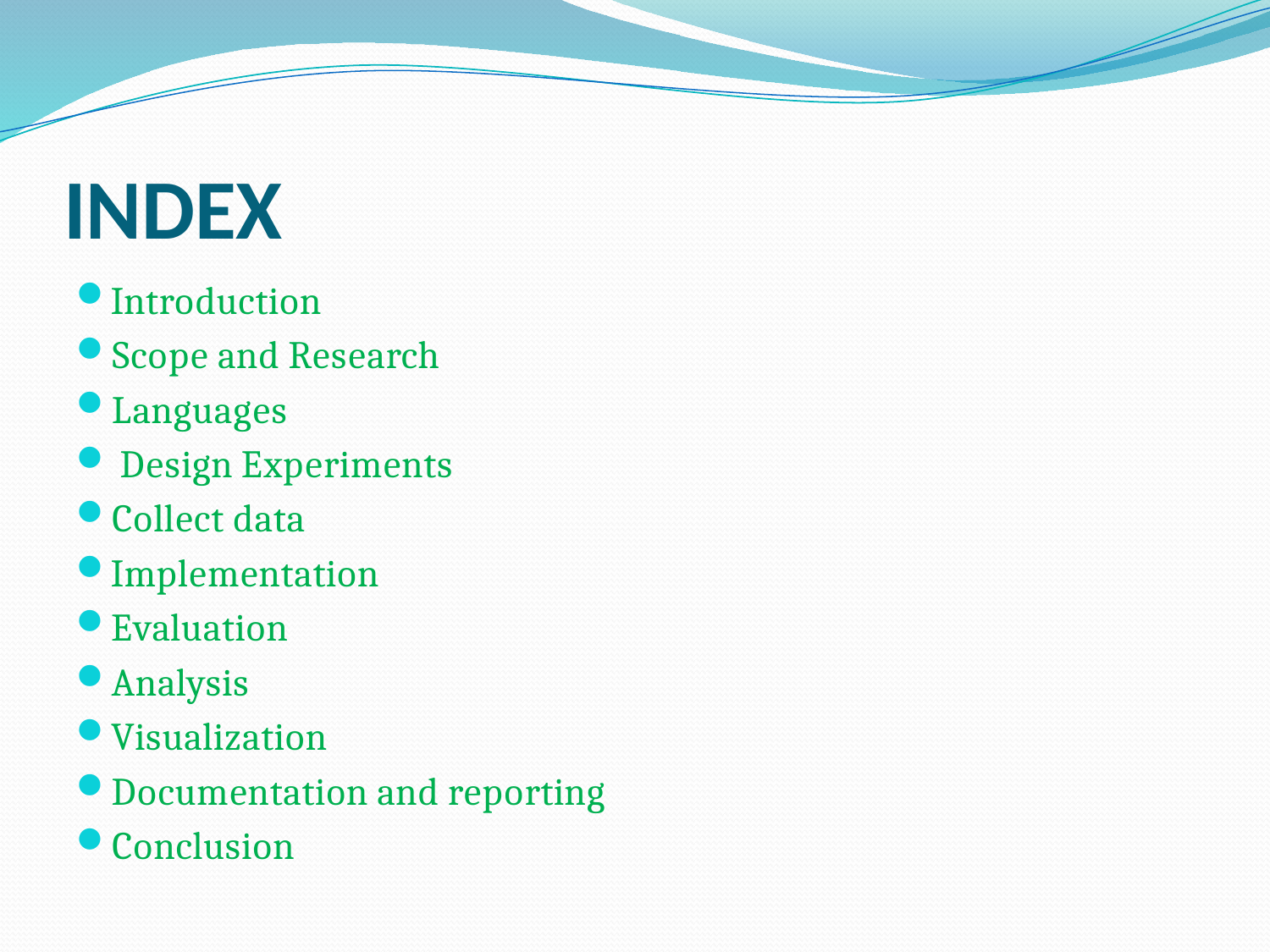

# INDEX
Introduction
Scope and Research
Languages
 Design Experiments
Collect data
Implementation
Evaluation
Analysis
Visualization
Documentation and reporting
Conclusion